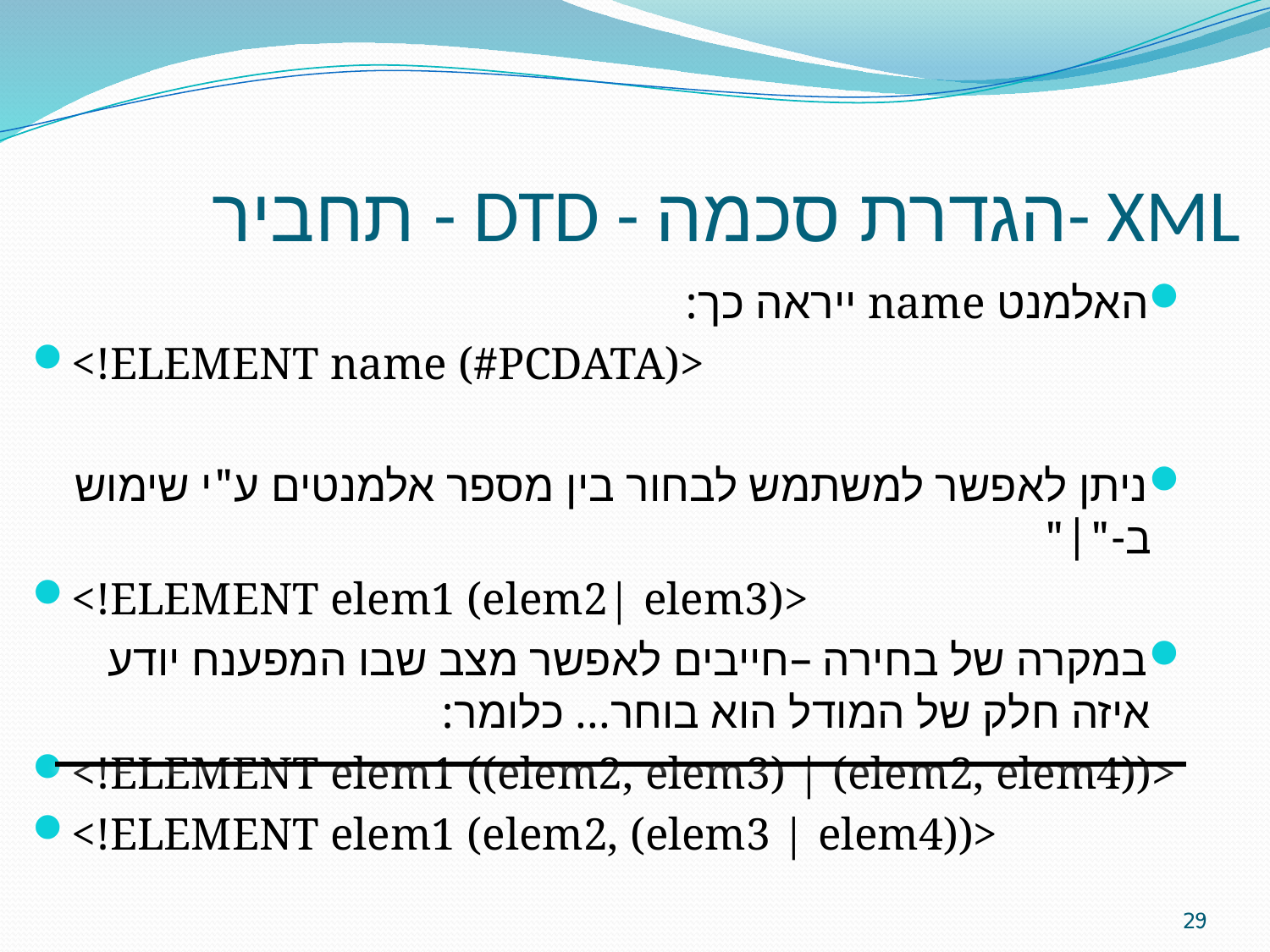

תחביר - DTD - הגדרת סכמה- XML
האלמנט name ייראה כך:
<!ELEMENT name (#PCDATA)>

ניתן לאפשר למשתמש לבחור בין מספר אלמנטים ע"י שימוש ב-"|"
<!ELEMENT elem1 (elem2| elem3)>
במקרה של בחירה –חייבים לאפשר מצב שבו המפענח יודע איזה חלק של המודל הוא בוחר... כלומר:
<!ELEMENT elem1 ((elem2, elem3) | (elem2, elem4))>
<!ELEMENT elem1 (elem2, (elem3 | elem4))>

29